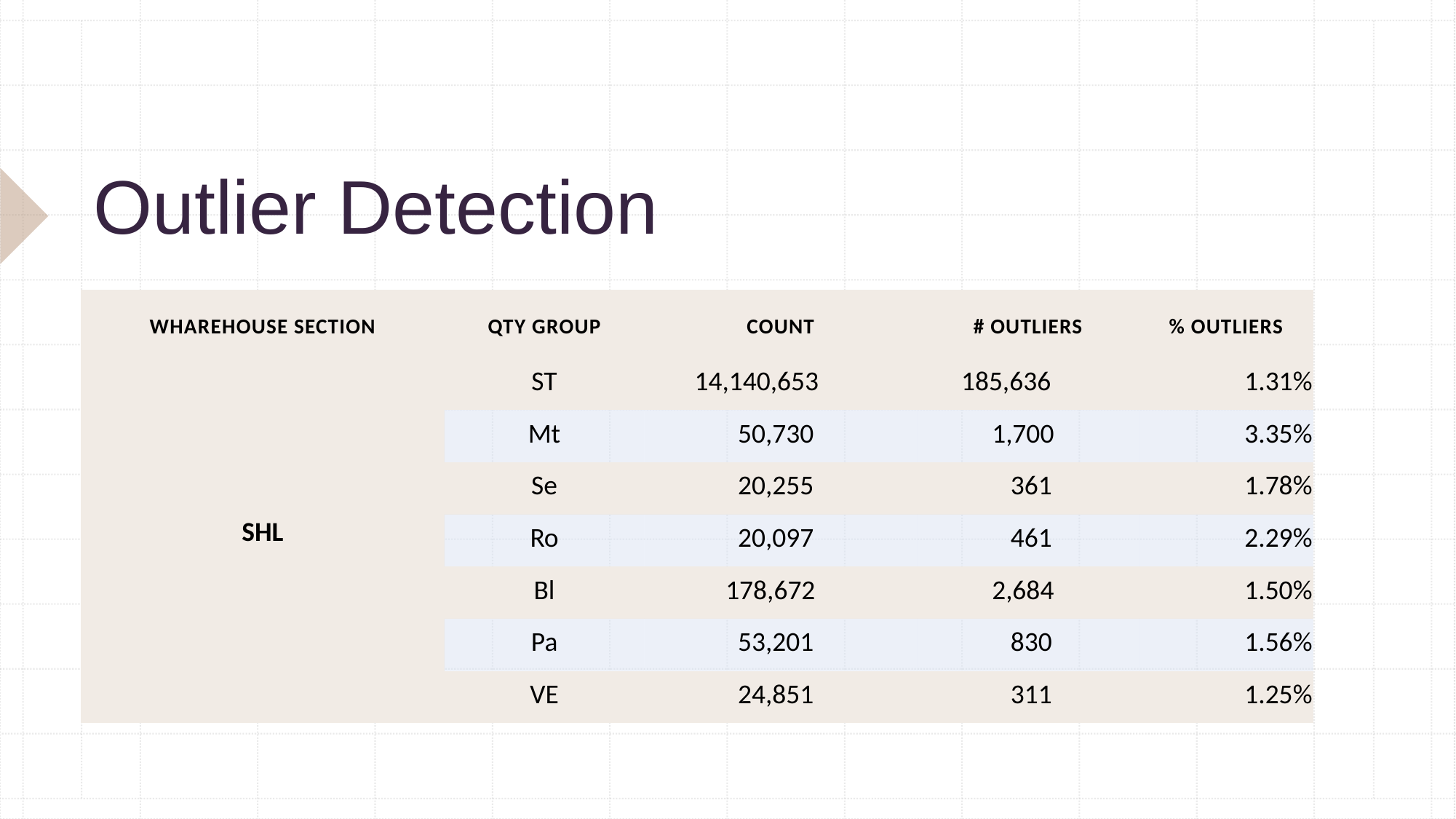

# Outlier Detection

| Wharehouse Section | QTY Group | Count | # Outliers | % Outliers |
| --- | --- | --- | --- | --- |
| SHL | ST | 14,140,653 | 185,636 | 1.31% |
|  | Mt | 50,730 | 1,700 | 3.35% |
|  | Se | 20,255 | 361 | 1.78% |
|  | Ro | 20,097 | 461 | 2.29% |
|  | Bl | 178,672 | 2,684 | 1.50% |
|  | Pa | 53,201 | 830 | 1.56% |
|  | VE | 24,851 | 311 | 1.25% |